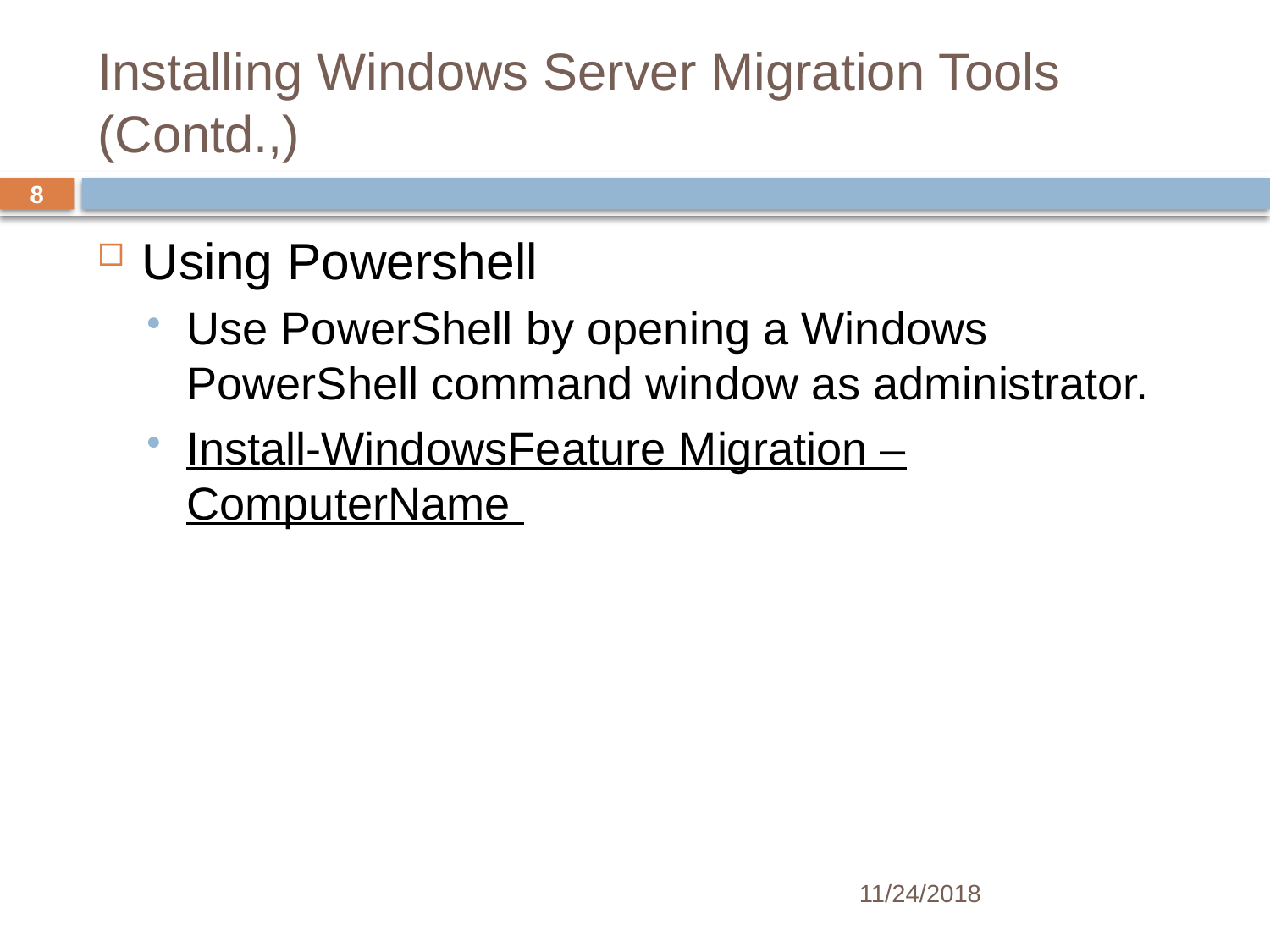

# Installing Windows Server Migration Tools (Contd.,)
8
Using Powershell
Use PowerShell by opening a Windows PowerShell command window as administrator.
Install-WindowsFeature Migration –ComputerName
11/24/2018